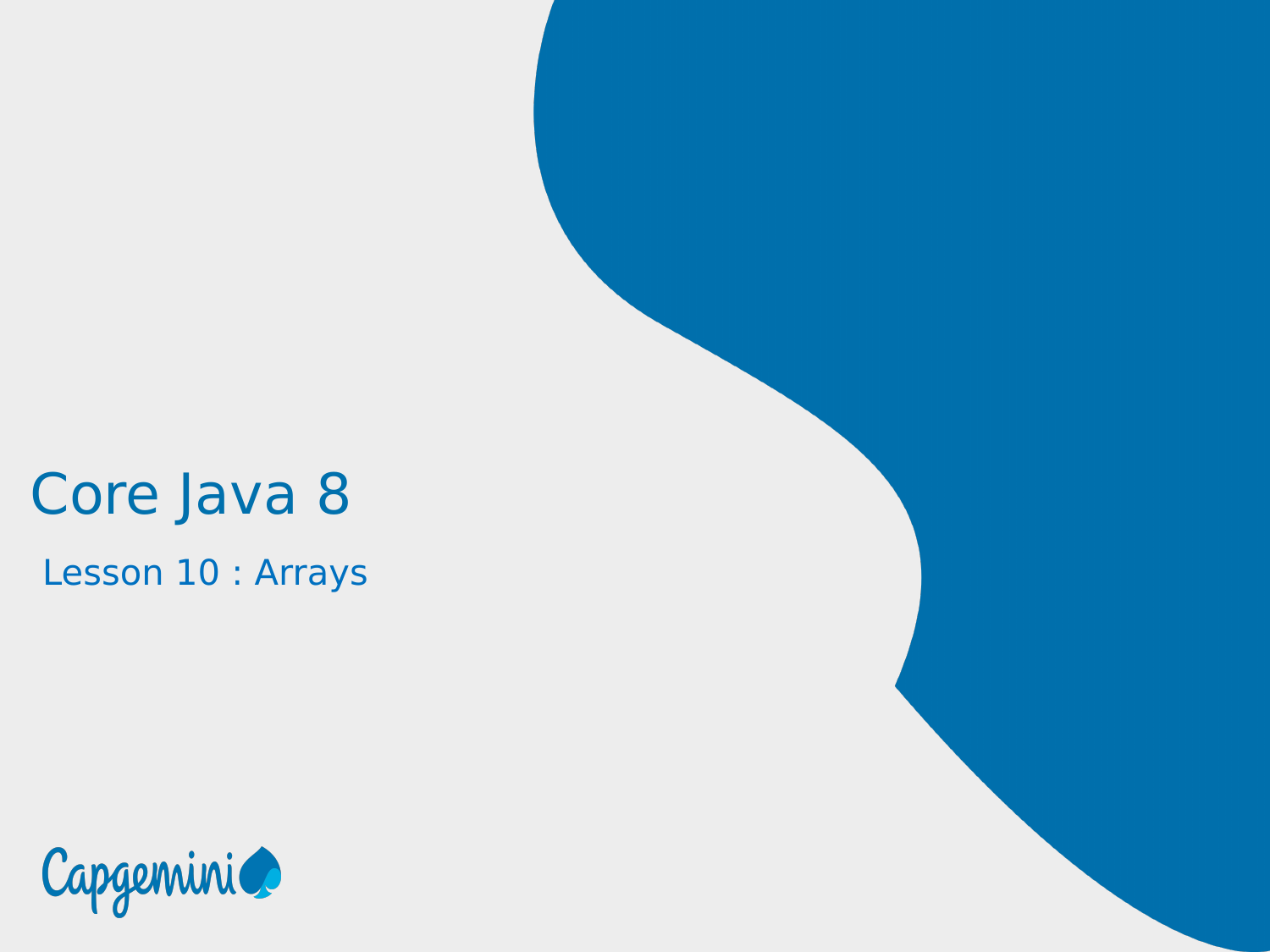

# Core Java 8

Lesson 10 : Arrays